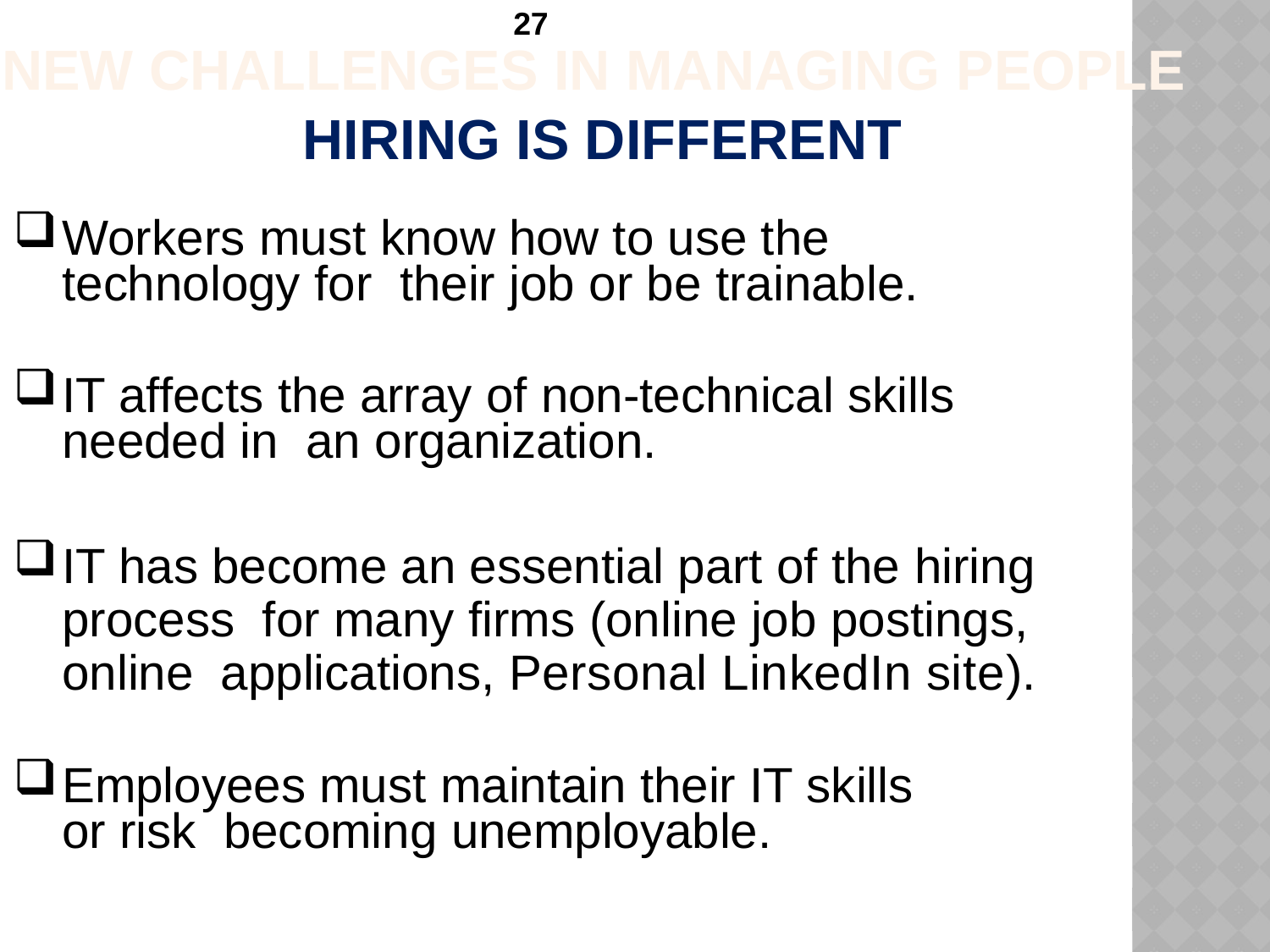

New Challenges in Managing People
Hiring is different
Workers must know how to use the technology for  their job or be trainable.

IT affects the array of non-technical skills needed in  an organization.

IT has become an essential part of the hiring process  for many firms (online job postings, online  applications, Personal LinkedIn site).

Employees must maintain their IT skills or risk  becoming unemployable.